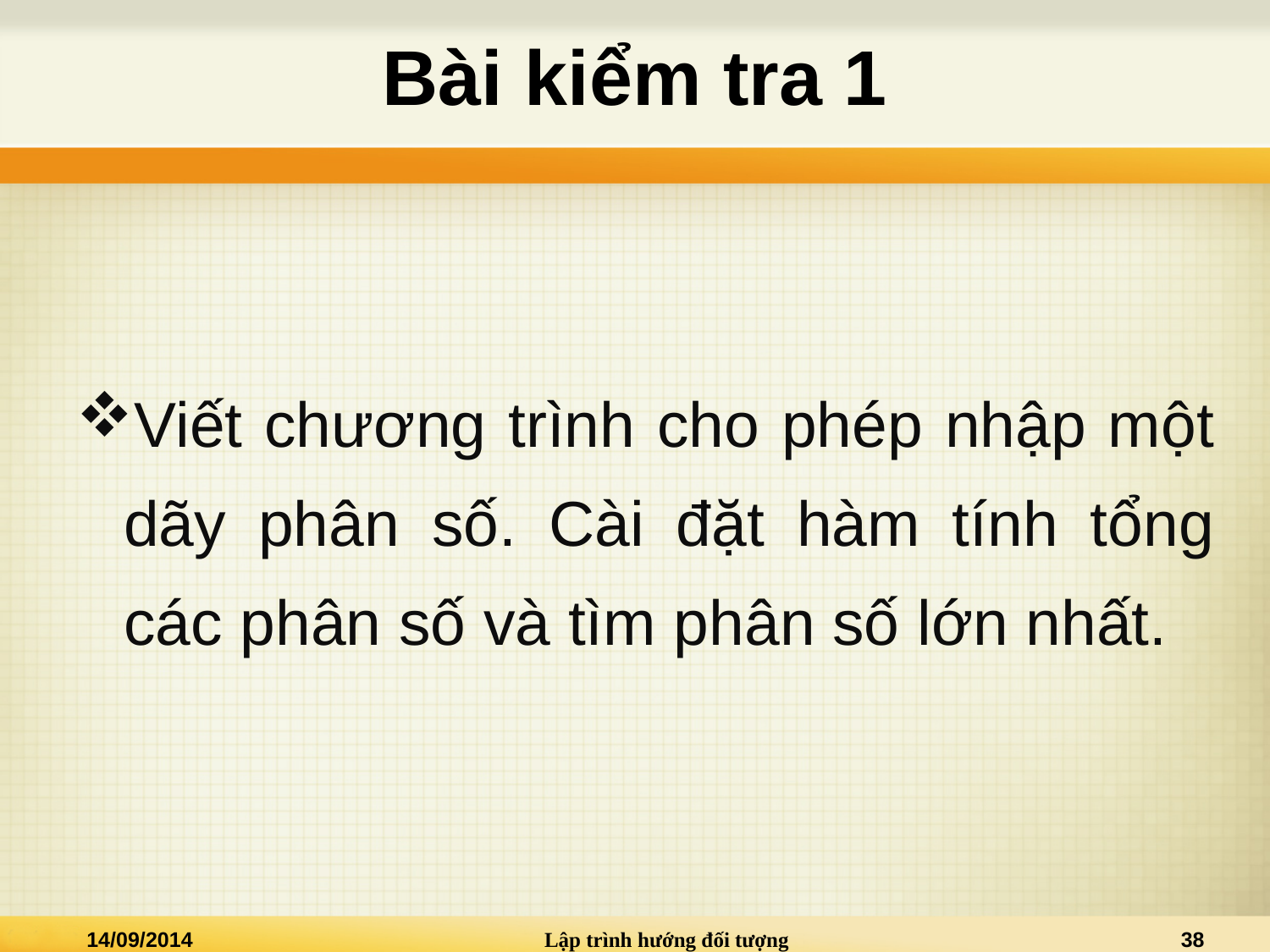

# Bài kiểm tra 1

Viết chương trình cho phép nhập một dãy phân số. Cài đặt hàm tính tổng các phân số và tìm phân số lớn nhất.
14/09/2014
Lập trình hướng đối tượng
38